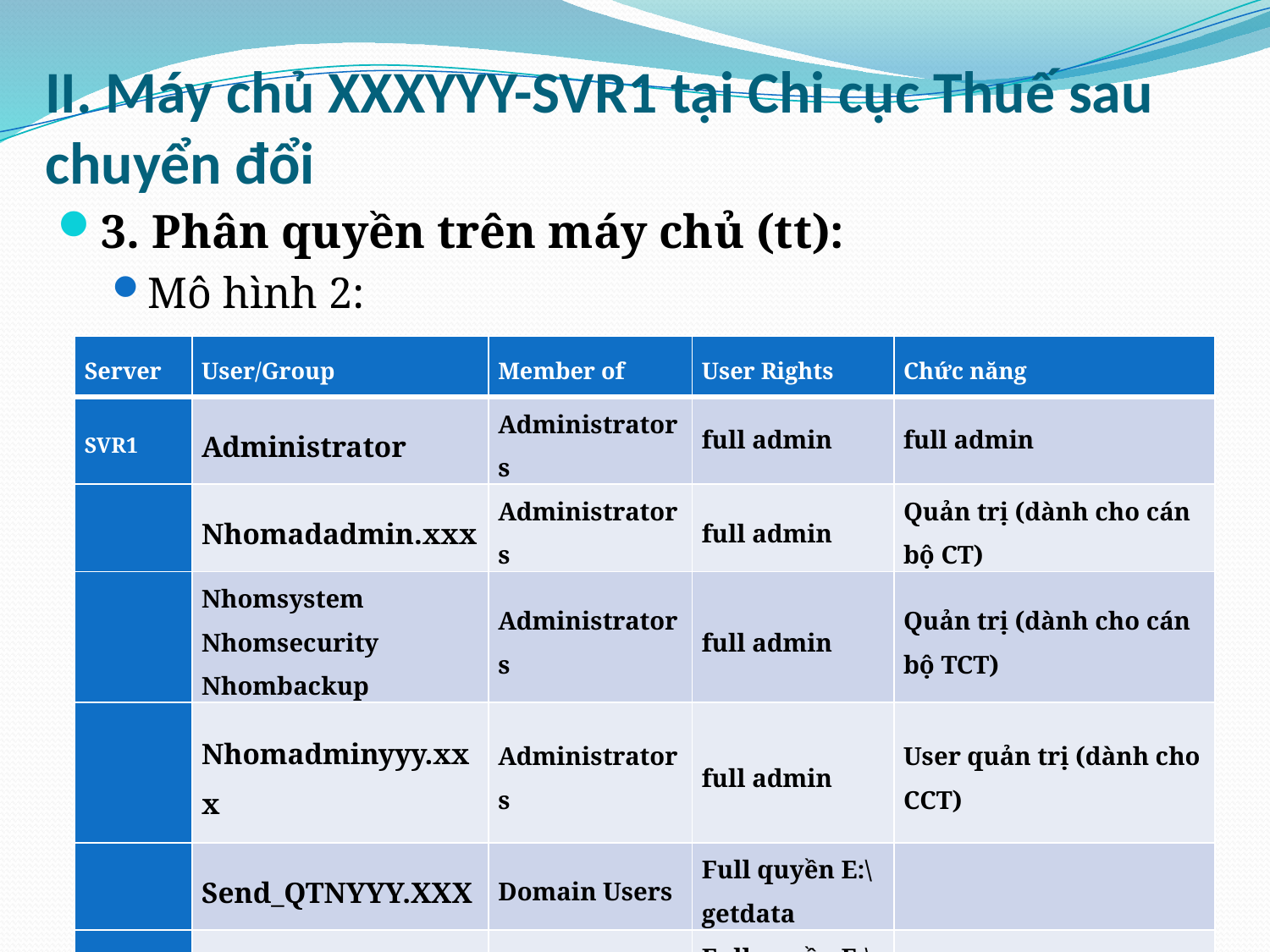

# II. Máy chủ XXXYYY-SVR1 tại Chi cục Thuế sau chuyển đổi
3. Phân quyền trên máy chủ (tt):
Mô hình 2:

| Server | User/Group | Member of | User Rights | Chức năng |
| --- | --- | --- | --- | --- |
| SVR1 | Administrator | Administrators | full admin | full admin |
|  | Nhomadadmin.xxx | Administrators | full admin | Quản trị (dành cho cán bộ CT) |
|  | Nhomsystem Nhomsecurity Nhombackup | Administrators | full admin | Quản trị (dành cho cán bộ TCT) |
|  | Nhomadminyyy.xxx | Administrators | full admin | User quản trị (dành cho CCT) |
|  | Send\_QTNYYY.XXX | Domain Users | Full quyền E:\getdata |  |
|  | Send\_VATYYY.XXX | Domain Users | Full quyền E:\getdata |  |